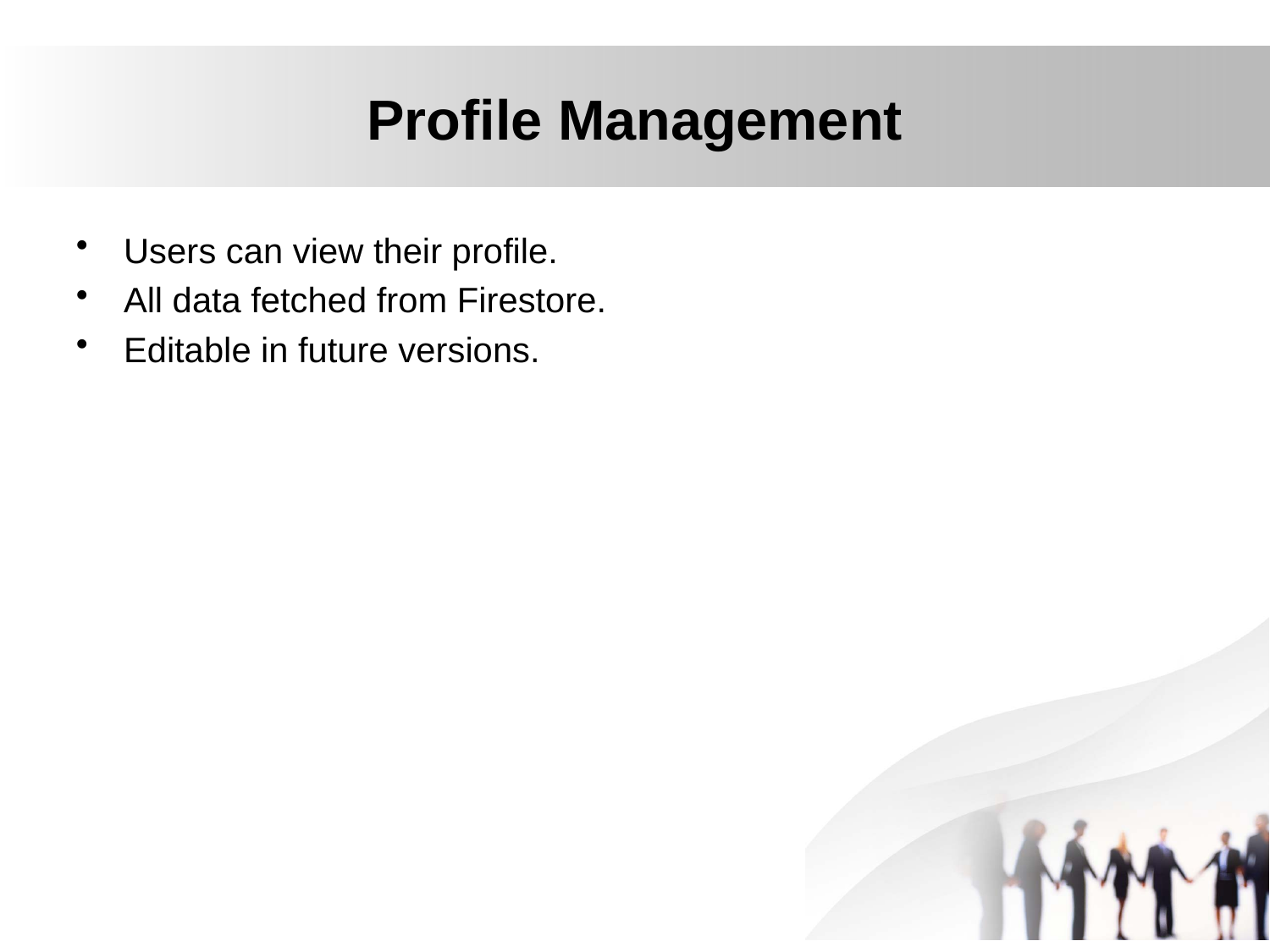

# Profile Management
Users can view their profile.
All data fetched from Firestore.
Editable in future versions.